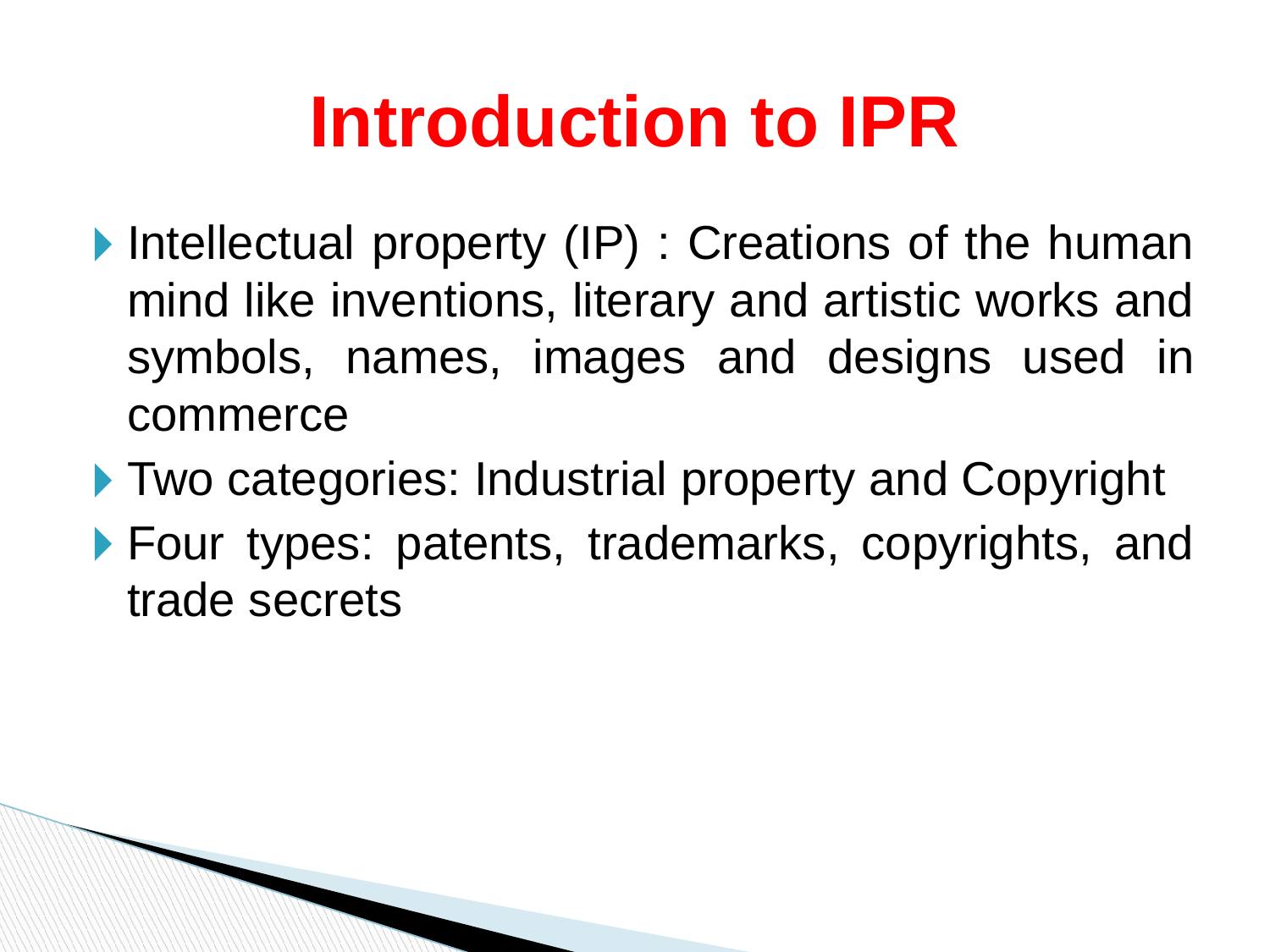

# Introduction to IPR
Intellectual property (IP) : Creations of the human mind like inventions, literary and artistic works and symbols, names, images and designs used in commerce
Two categories: Industrial property and Copyright
Four types: patents, trademarks, copyrights, and trade secrets